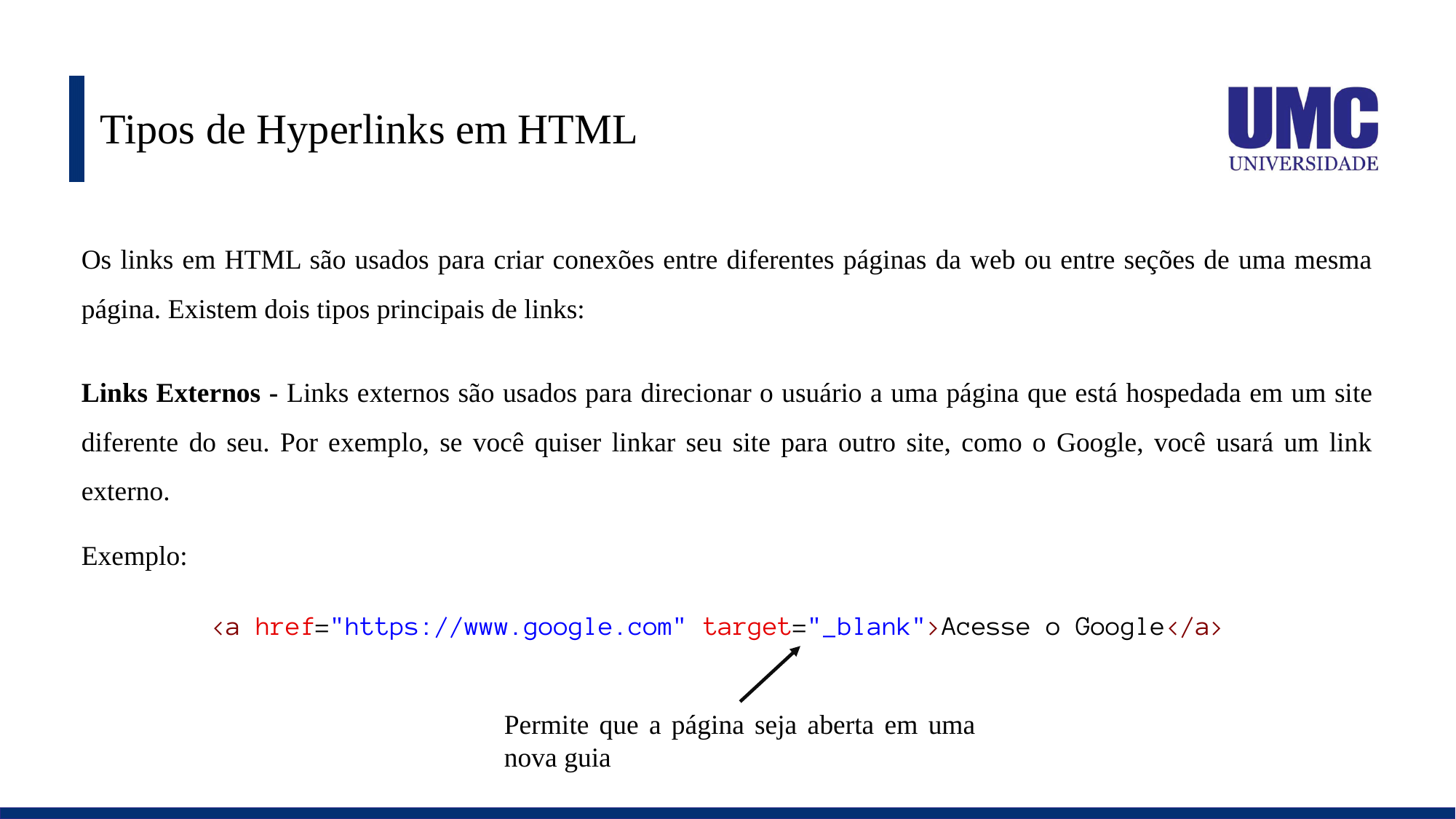

# Tipos de Hyperlinks em HTML
Os links em HTML são usados para criar conexões entre diferentes páginas da web ou entre seções de uma mesma página. Existem dois tipos principais de links:
Links Externos - Links externos são usados para direcionar o usuário a uma página que está hospedada em um site diferente do seu. Por exemplo, se você quiser linkar seu site para outro site, como o Google, você usará um link externo.
Exemplo:
<a href="https://www.google.com" target="_blank">Acesse o Google</a>
Permite que a página seja aberta em uma nova guia